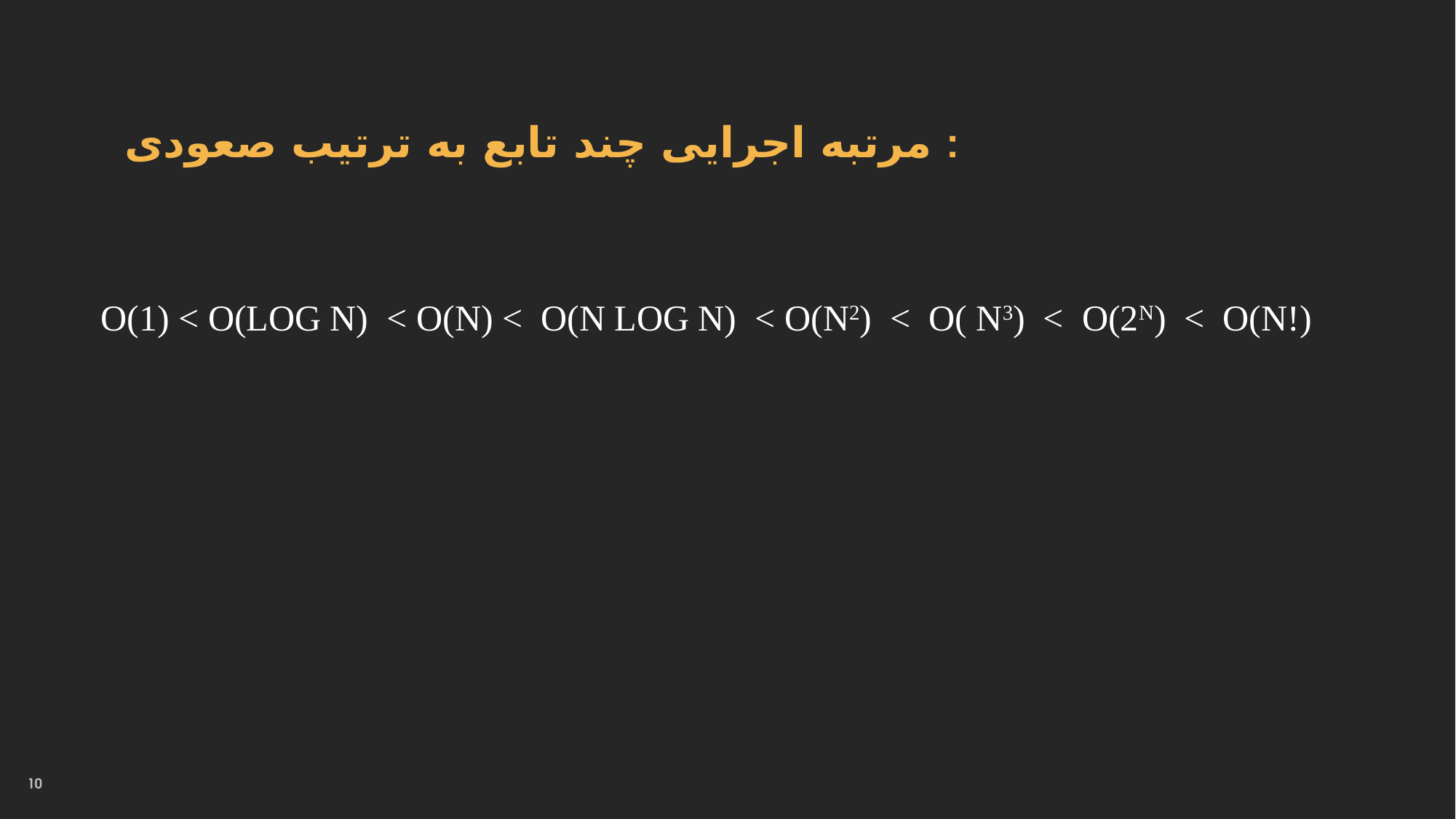

مرتبه اجرایی چند تابع به ترتیب صعودی :

O(1) < O(log n)  < O(n) <  O(n log n)  < O(n2)  <  O( n3)  <  O(2n)  <  O(n!)

10